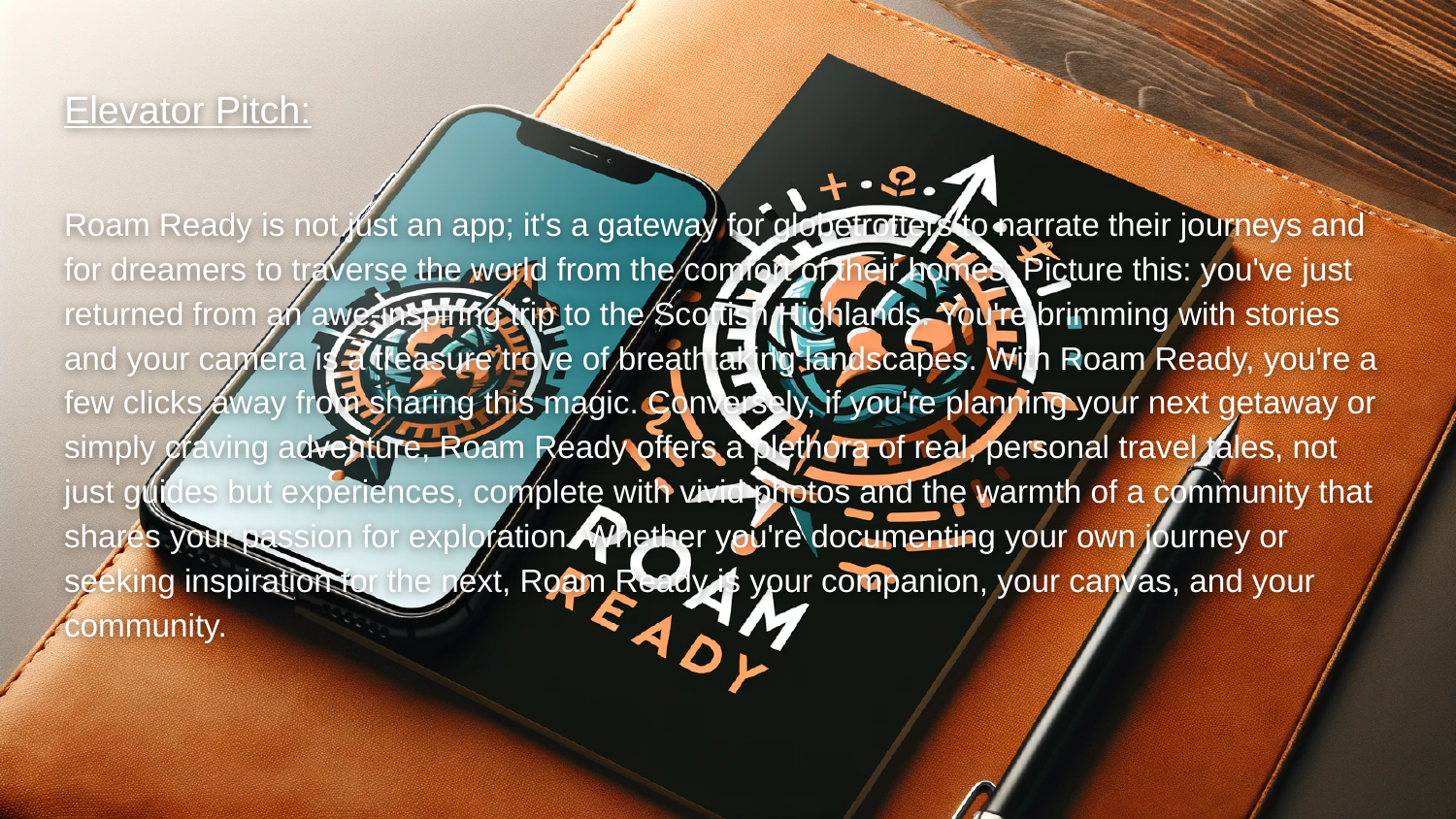

# Elevator Pitch:

Roam Ready is not just an app; it's a gateway for globetrotters to narrate their journeys and for dreamers to traverse the world from the comfort of their homes. Picture this: you've just returned from an awe-inspiring trip to the Scottish Highlands. You're brimming with stories and your camera is a treasure trove of breathtaking landscapes. With Roam Ready, you're a few clicks away from sharing this magic. Conversely, if you're planning your next getaway or simply craving adventure, Roam Ready offers a plethora of real, personal travel tales, not just guides but experiences, complete with vivid photos and the warmth of a community that shares your passion for exploration. Whether you're documenting your own journey or seeking inspiration for the next, Roam Ready is your companion, your canvas, and your community.